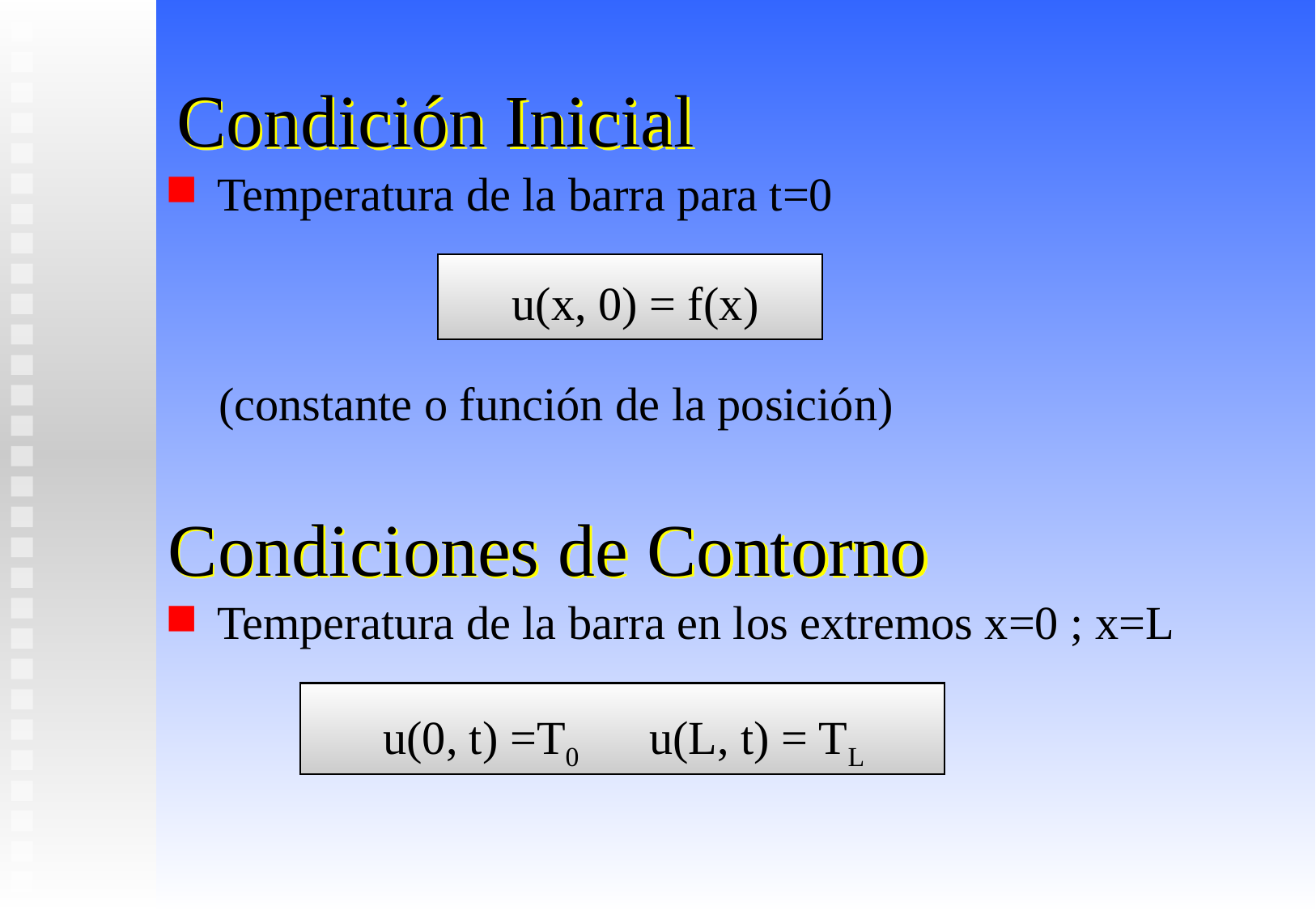

# Condición Inicial

Temperatura de la barra para t=0

                             u(x, 0) = f(x)
    (constante o función de la posición)

Temperatura de la barra en los extremos x=0 ; x=L

                  u(0, t) =T0      u(L, t) = TL

Condiciones de Contorno